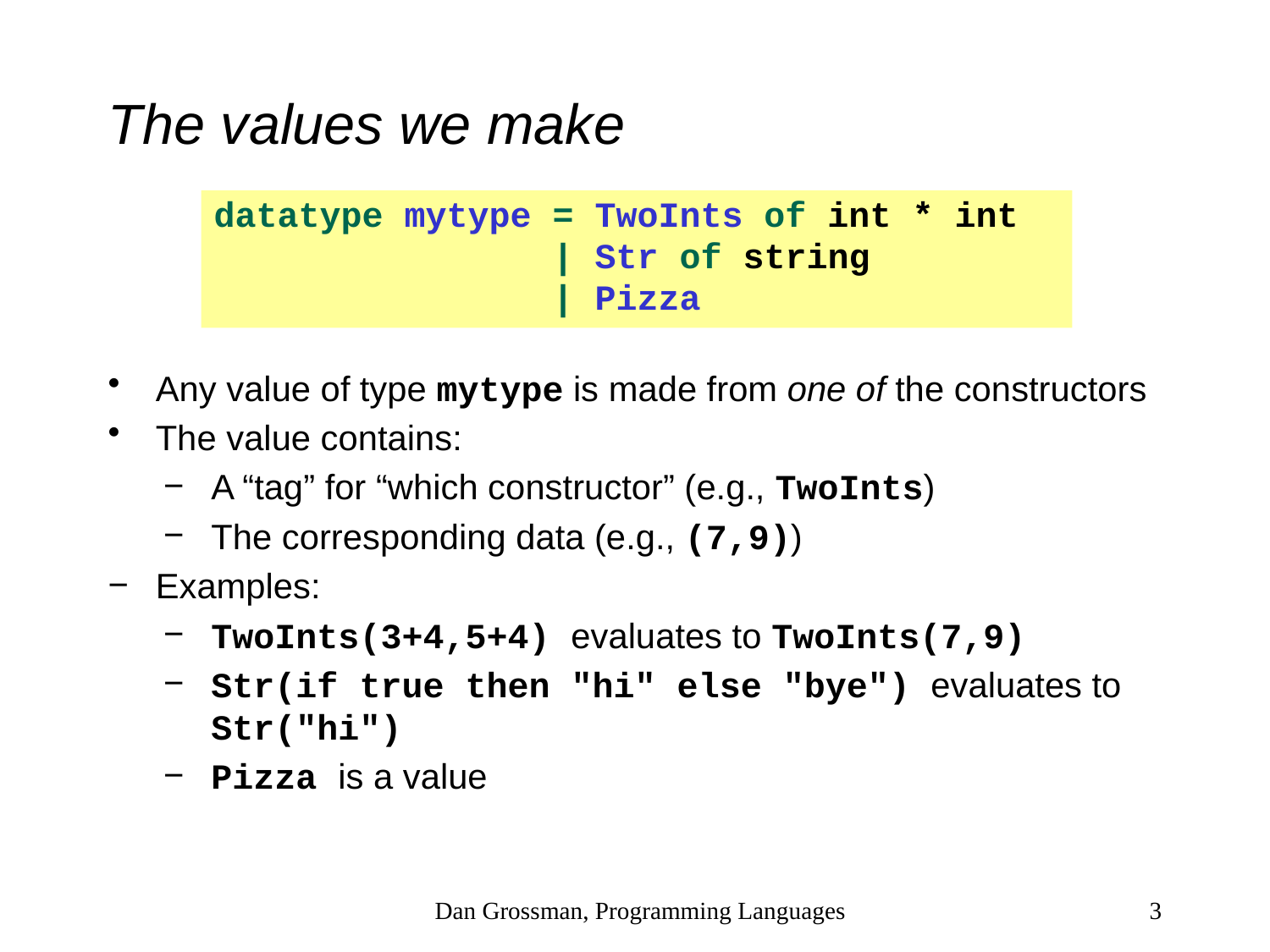

# The values we make
datatype mytype = TwoInts of int * int
                | Str of string
                | Pizza
Any value of type mytype is made from one of the constructors
The value contains:
A “tag” for “which constructor” (e.g., TwoInts)
The corresponding data (e.g., (7,9))
Examples:
TwoInts(3+4,5+4) evaluates to TwoInts(7,9)
Str(if true then "hi" else "bye") evaluates to Str("hi")
Pizza is a value
Dan Grossman, Programming Languages
3